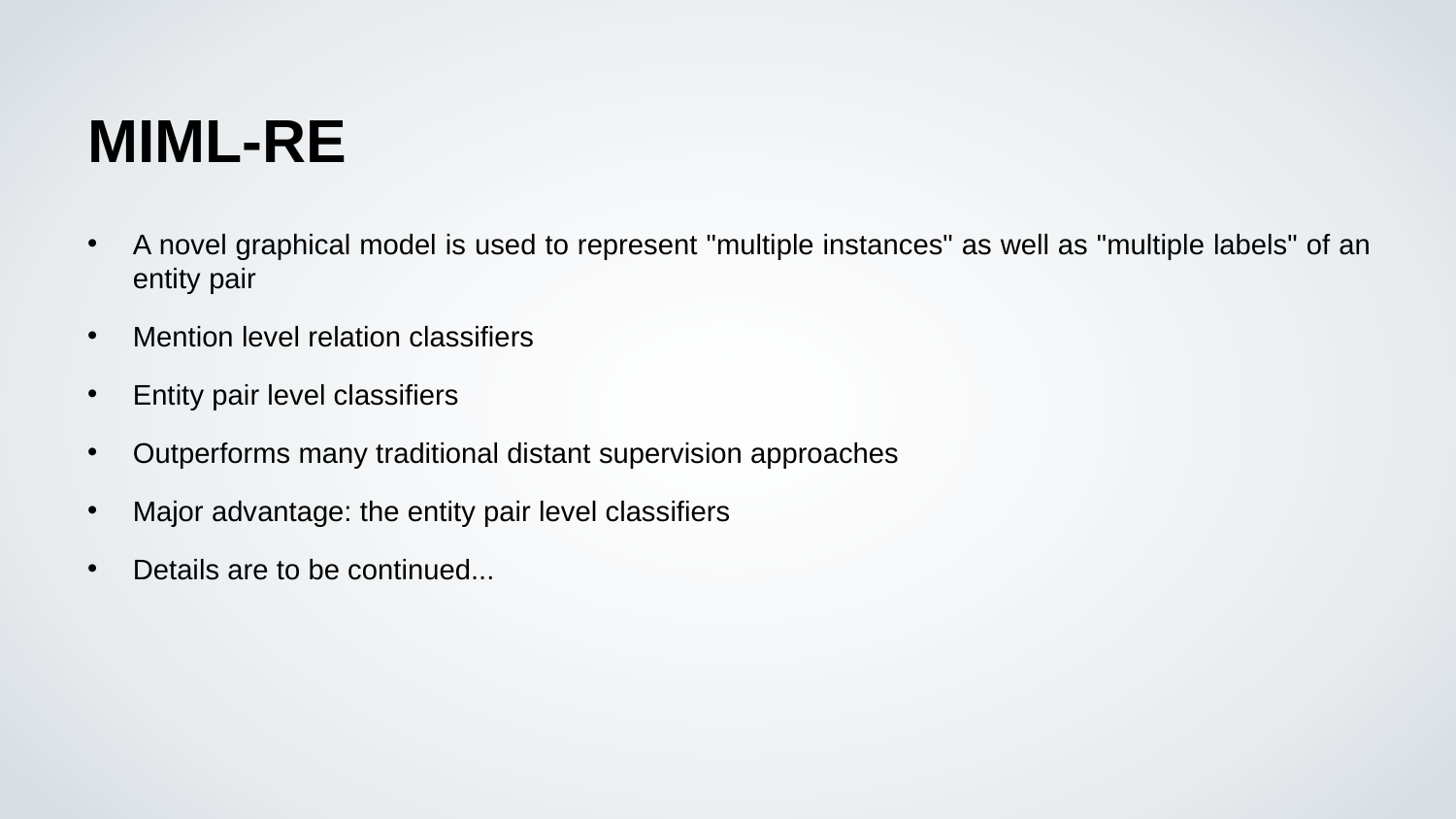

MIML-RE
A novel graphical model is used to represent "multiple instances" as well as "multiple labels" of an entity pair
Mention level relation classifiers
Entity pair level classifiers
Outperforms many traditional distant supervision approaches
Major advantage: the entity pair level classifiers
Details are to be continued...